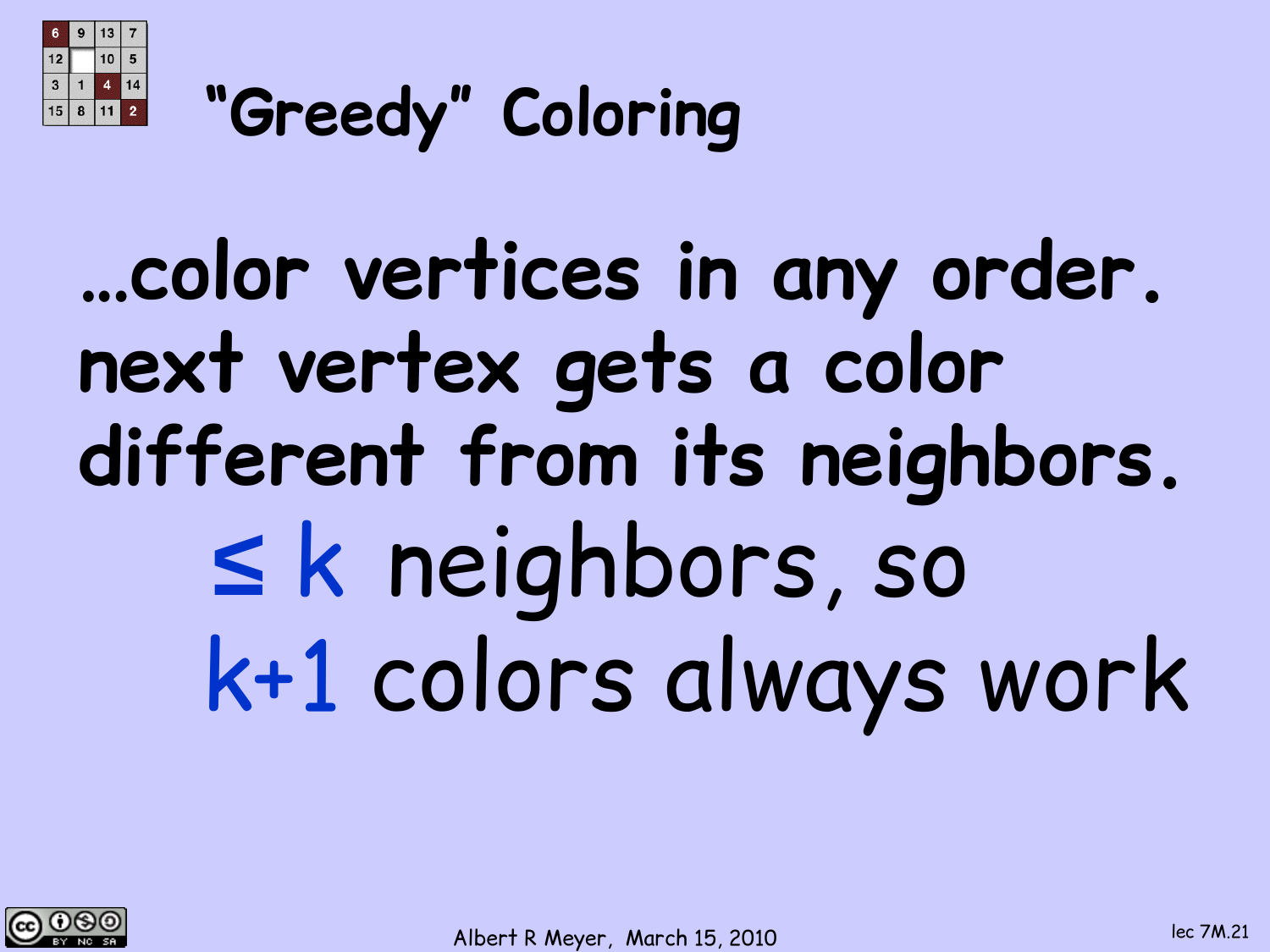

# “Greedy” Coloring
…color vertices in any order. next vertex gets a color different from its neighbors.
    ≤ k neighbors, so
   k+1 colors always work
lec 7M.21